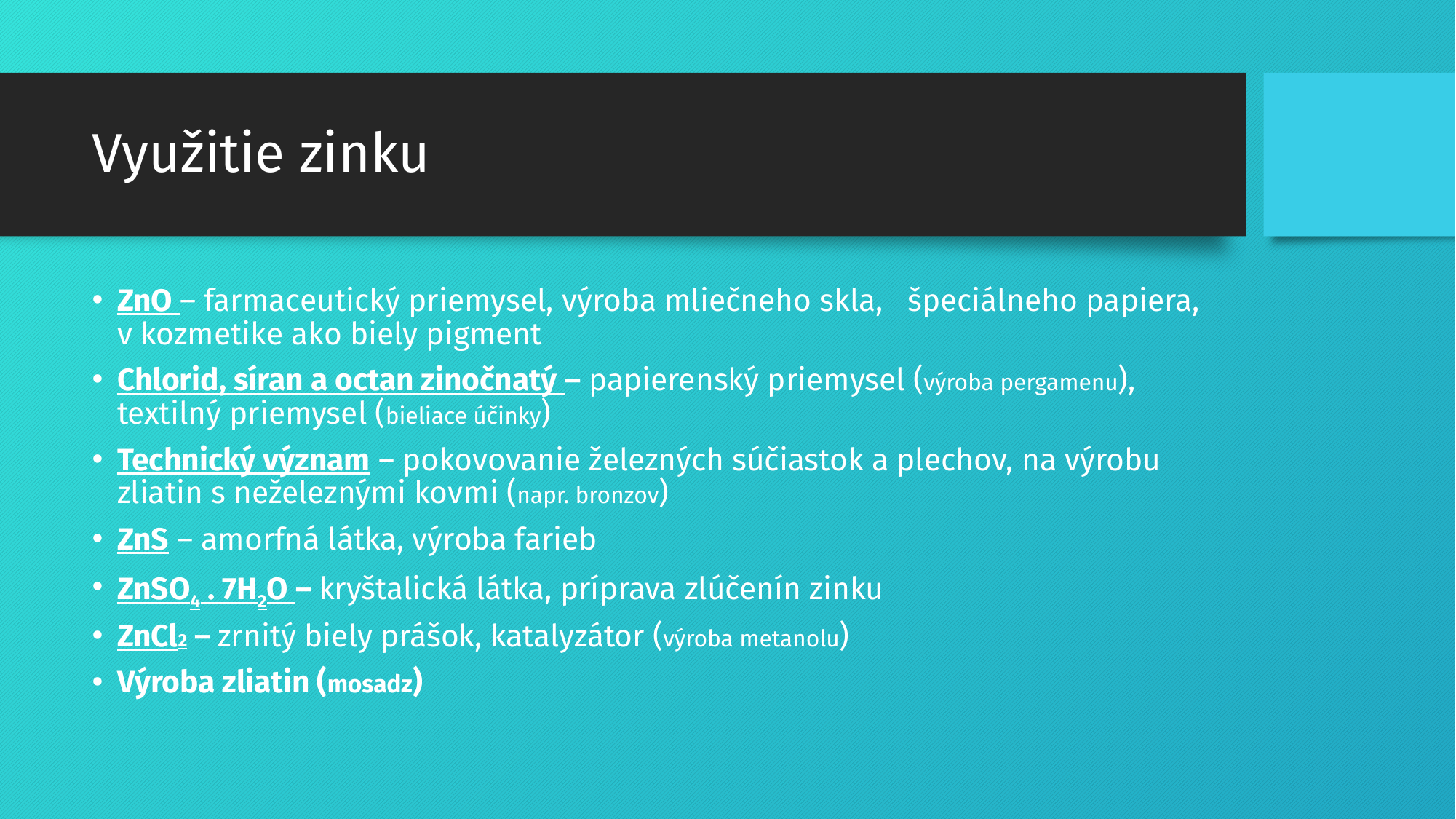

# Využitie zinku
ZnO – farmaceutický priemysel, výroba mliečneho skla,   špeciálneho papiera, v kozmetike ako biely pigment
Chlorid, síran a octan zinočnatý – papierenský priemysel (výroba pergamenu), textilný priemysel (bieliace účinky)
Technický význam – pokovovanie železných súčiastok a plechov, na výrobu zliatin s neželeznými kovmi (napr. bronzov)
ZnS – amorfná látka, výroba farieb
ZnSO4 . 7H2O – kryštalická látka, príprava zlúčenín zinku
ZnCl2 – zrnitý biely prášok, katalyzátor (výroba metanolu)
Výroba zliatin (mosadz)